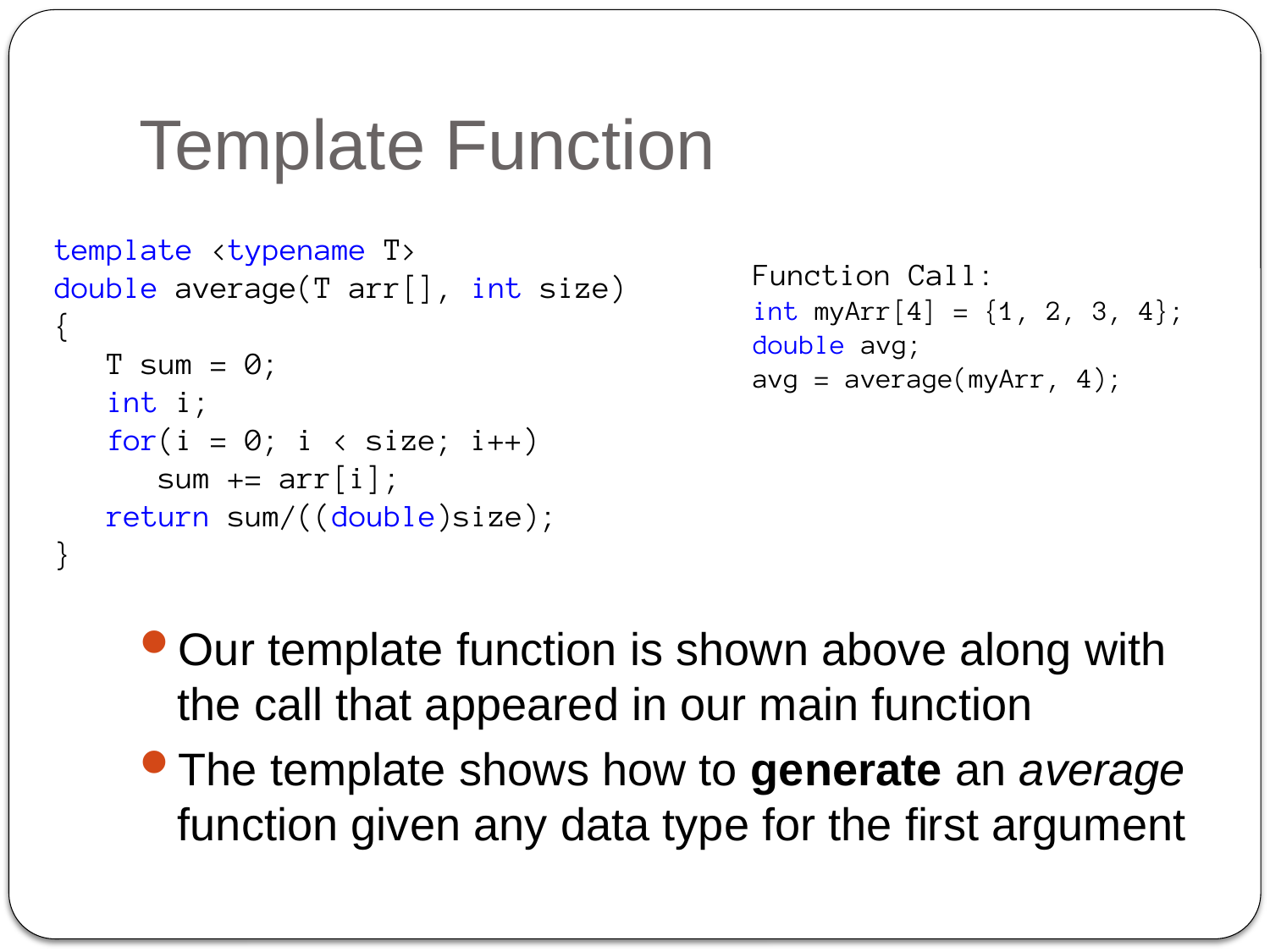

# Template Function
template <typename T>
double average(T arr[], int size)
{
   T sum = 0;
   int i;
   for(i = 0; i < size; i++)
      sum += arr[i];
   return sum/((double)size);
}
Function Call:
int myArr[4] = {1, 2, 3, 4};
double avg;
avg = average(myArr, 4);
Our template function is shown above along with the call that appeared in our main function
The template shows how to generate an average function given any data type for the first argument